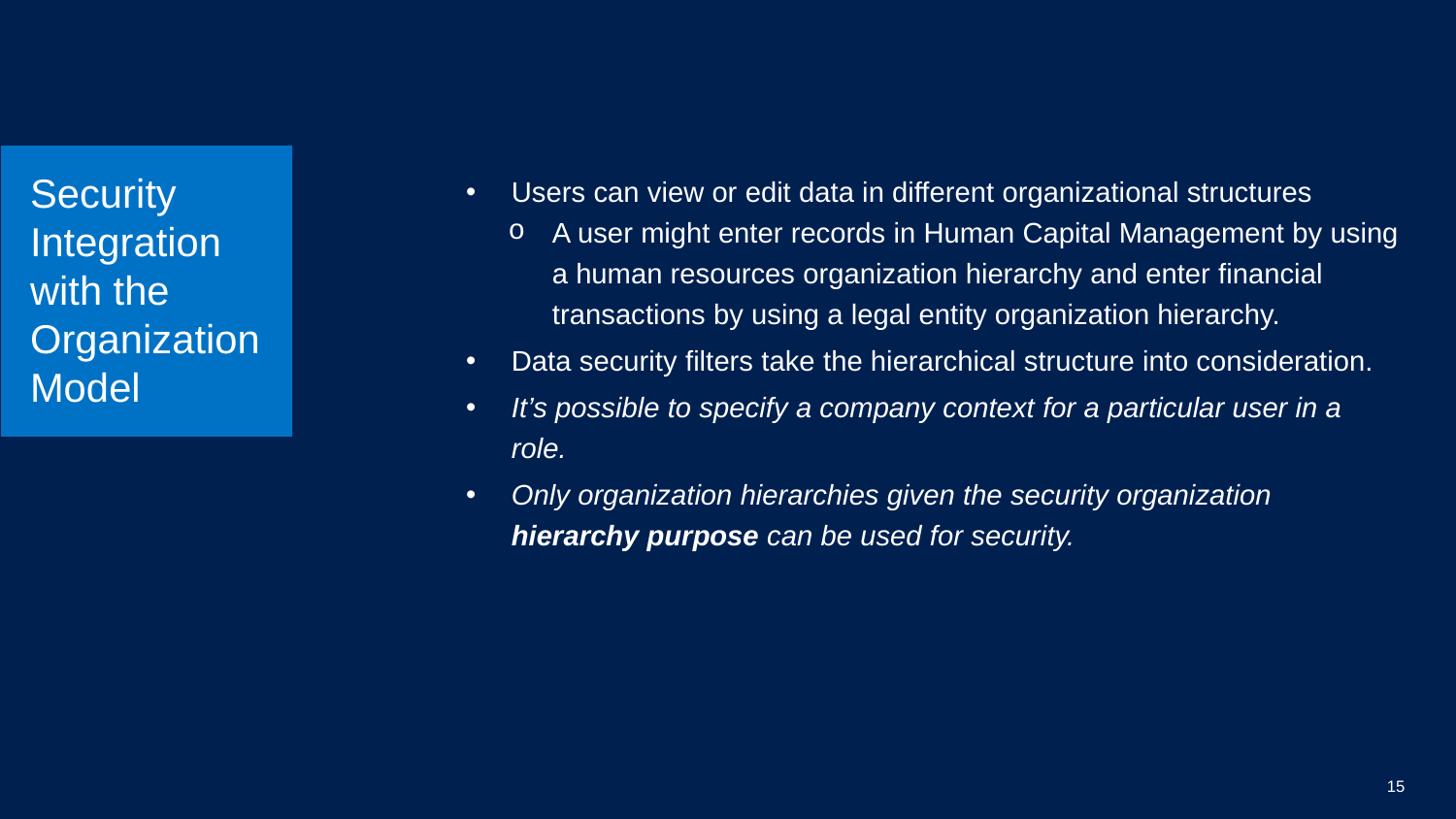

# Security Integration with the Organization Model
Users can view or edit data in different organizational structures
A user might enter records in Human Capital Management by using a human resources organization hierarchy and enter financial transactions by using a legal entity organization hierarchy.
Data security filters take the hierarchical structure into consideration.
It’s possible to specify a company context for a particular user in a role.
Only organization hierarchies given the security organization hierarchy purpose can be used for security.
15